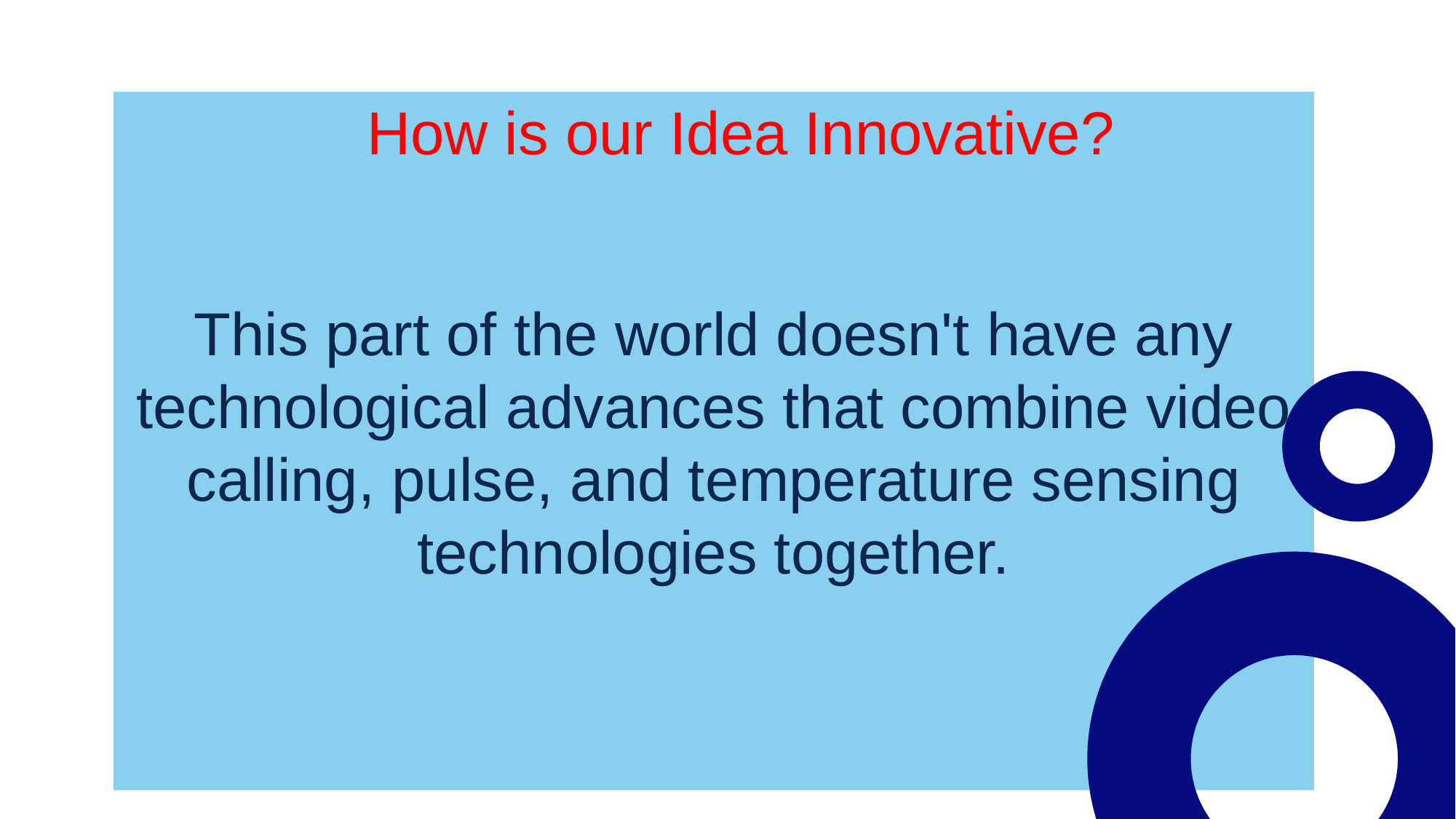

WORK BREAKDOWN

GANTT CHART

How is our Idea Innovative?
This part of the world doesn't have any technological advances that combine video calling, pulse, and temperature sensing technologies together.

PLAN
CONCLUSION